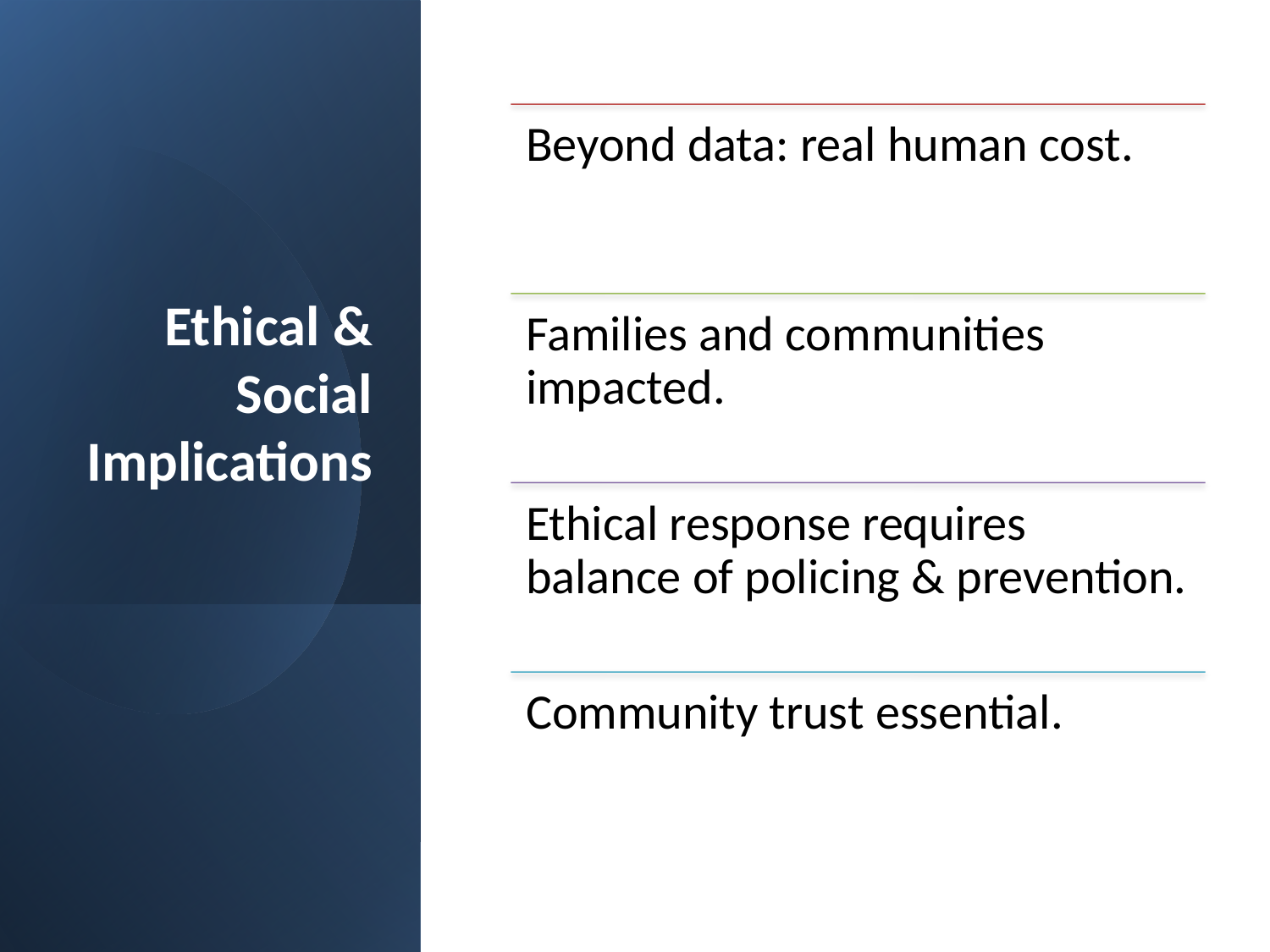

Beyond data: real human cost.
Families and communities impacted.
Ethical response requires balance of policing & prevention.
Community trust essential.

# Ethical & Social Implications